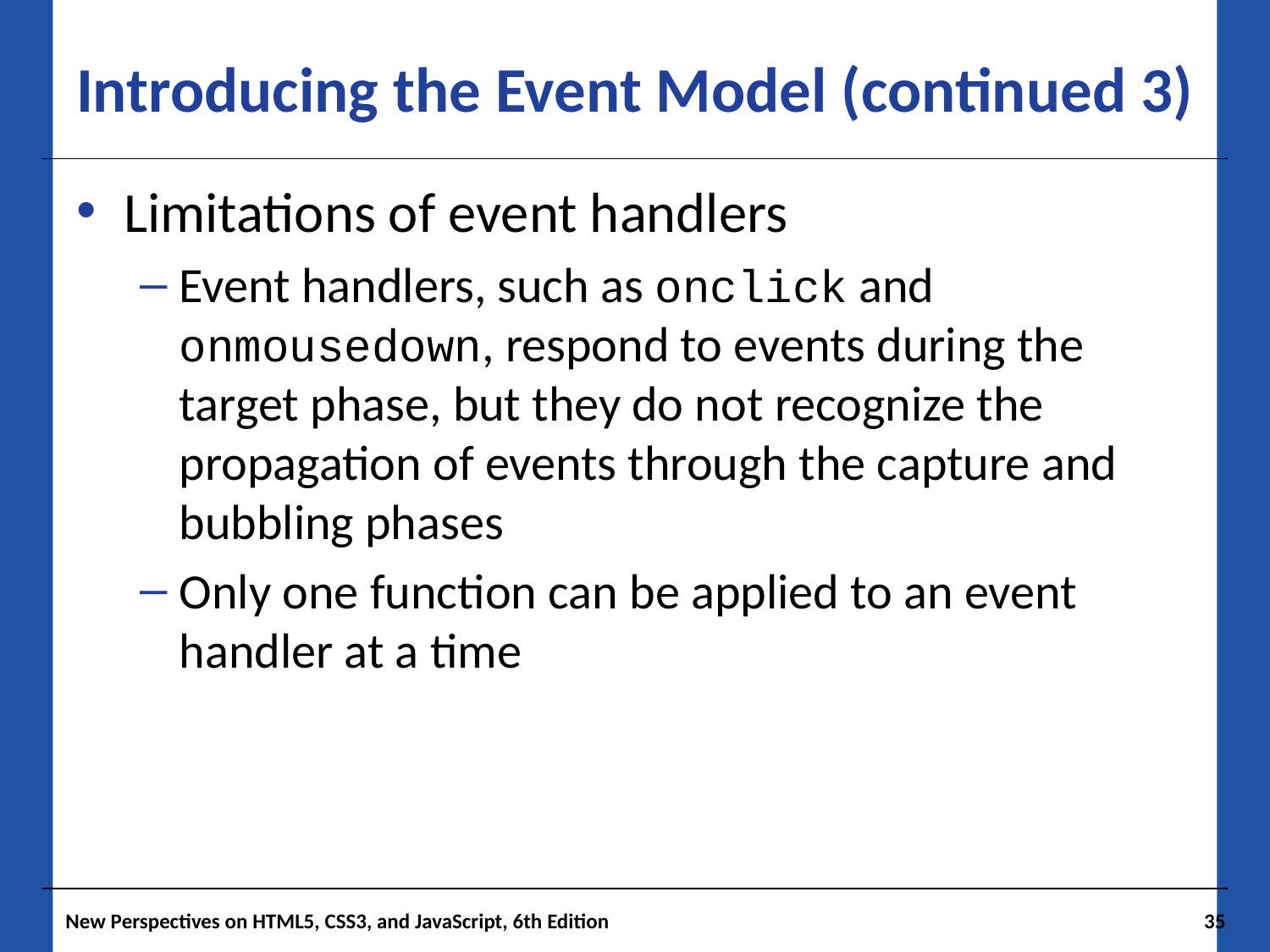

# Introducing the Event Model (continued 3)
Limitations of event handlers
Event handlers, such as onclick and onmousedown, respond to events during the target phase, but they do not recognize the propagation of events through the capture and bubbling phases
Only one function can be applied to an event handler at a time
New Perspectives on HTML5, CSS3, and JavaScript, 6th Edition
35